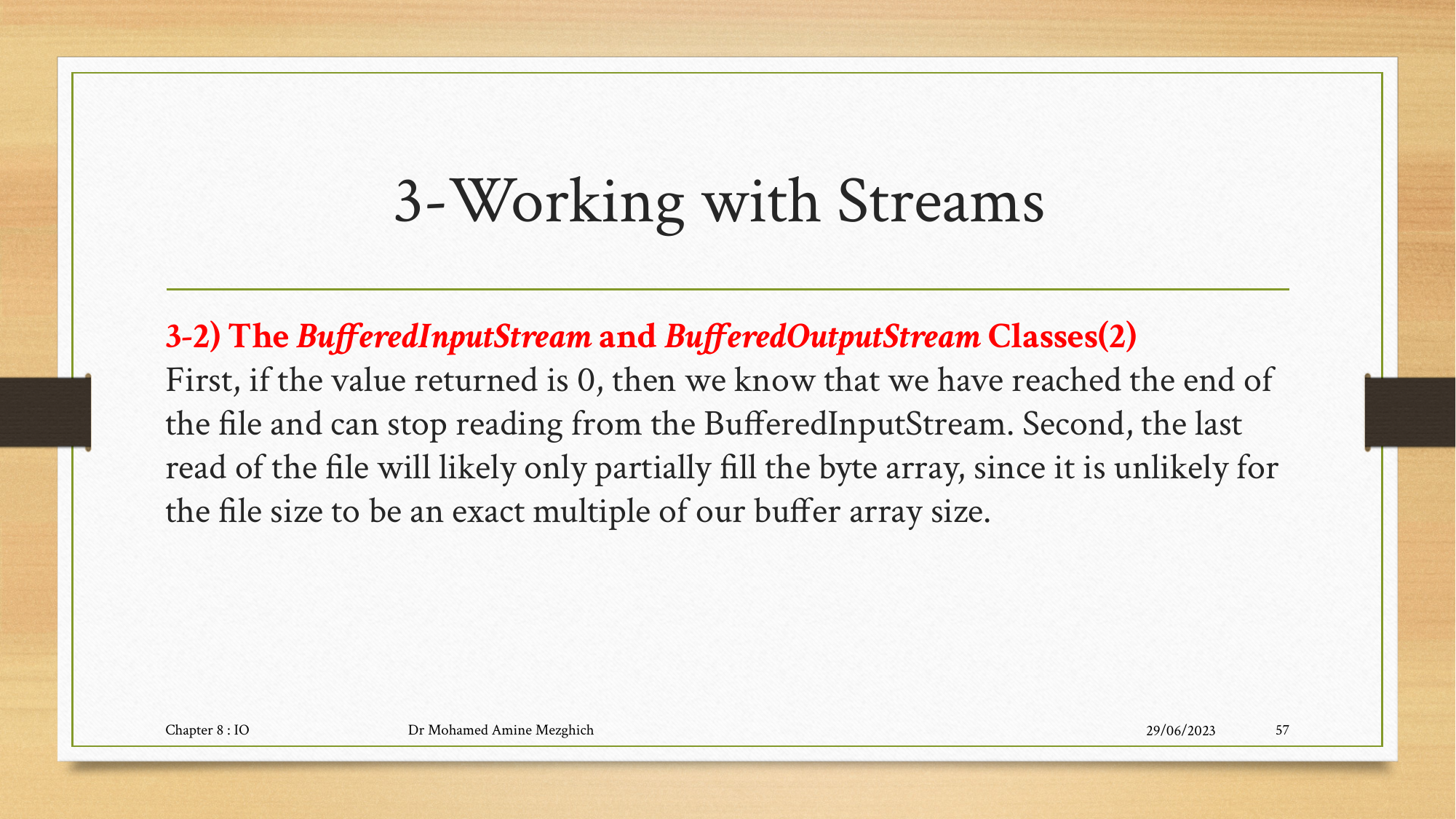

# 3-Working with Streams
3-2) The BufferedInputStream and BufferedOutputStream Classes(2)
First, if the value returned is 0, then we know that we have reached the end of the file and can stop reading from the BufferedInputStream. Second, the last read of the file will likely only partially fill the byte array, since it is unlikely for the file size to be an exact multiple of our buffer array size.
Chapter 8 : IO                                              Dr Mohamed Amine Mezghich
29/06/2023
57